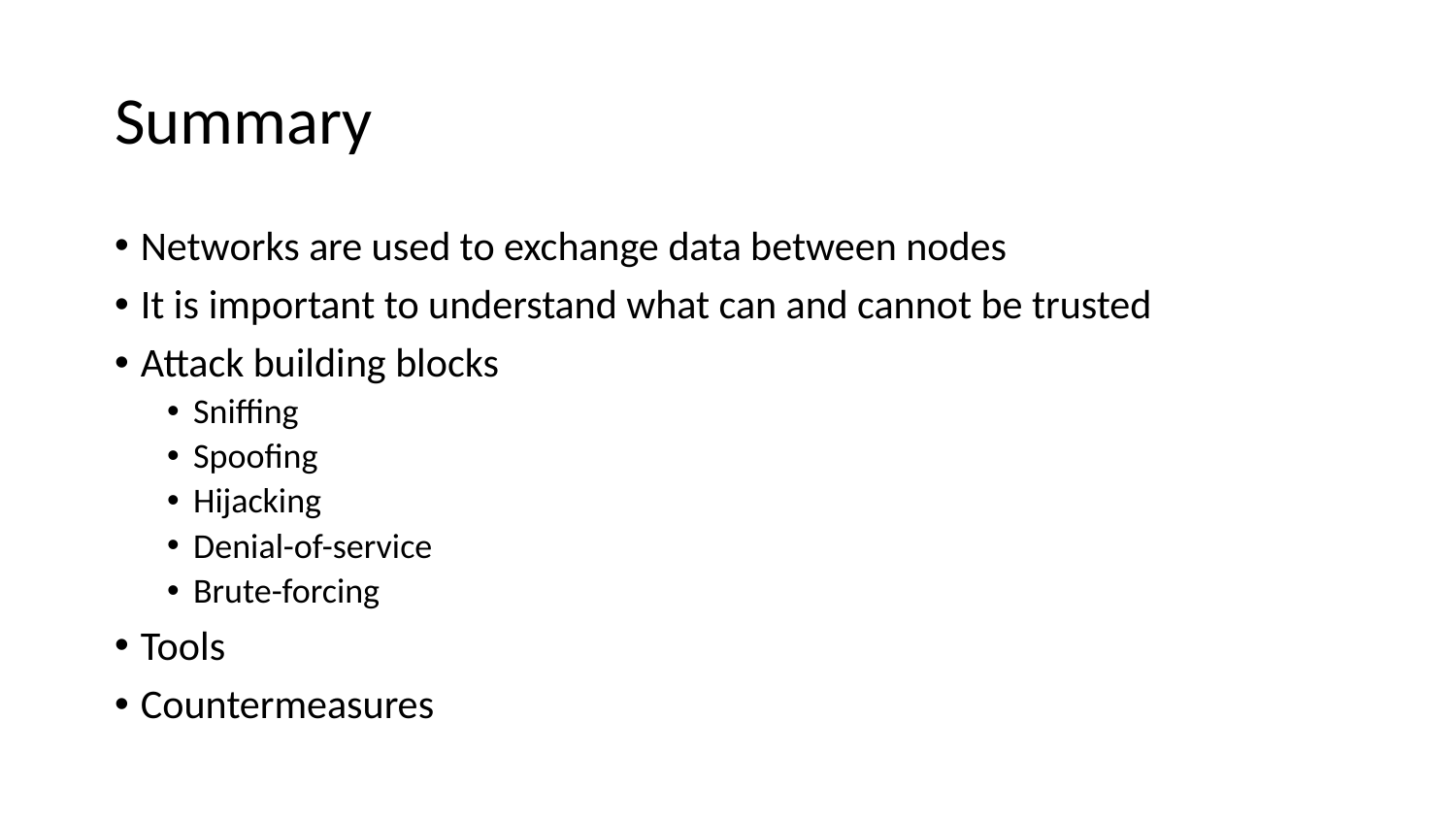

# Summary
Networks are used to exchange data between nodes
It is important to understand what can and cannot be trusted
Attack building blocks
Sniffing
Spoofing
Hijacking
Denial-of-service
Brute-forcing
Tools
Countermeasures